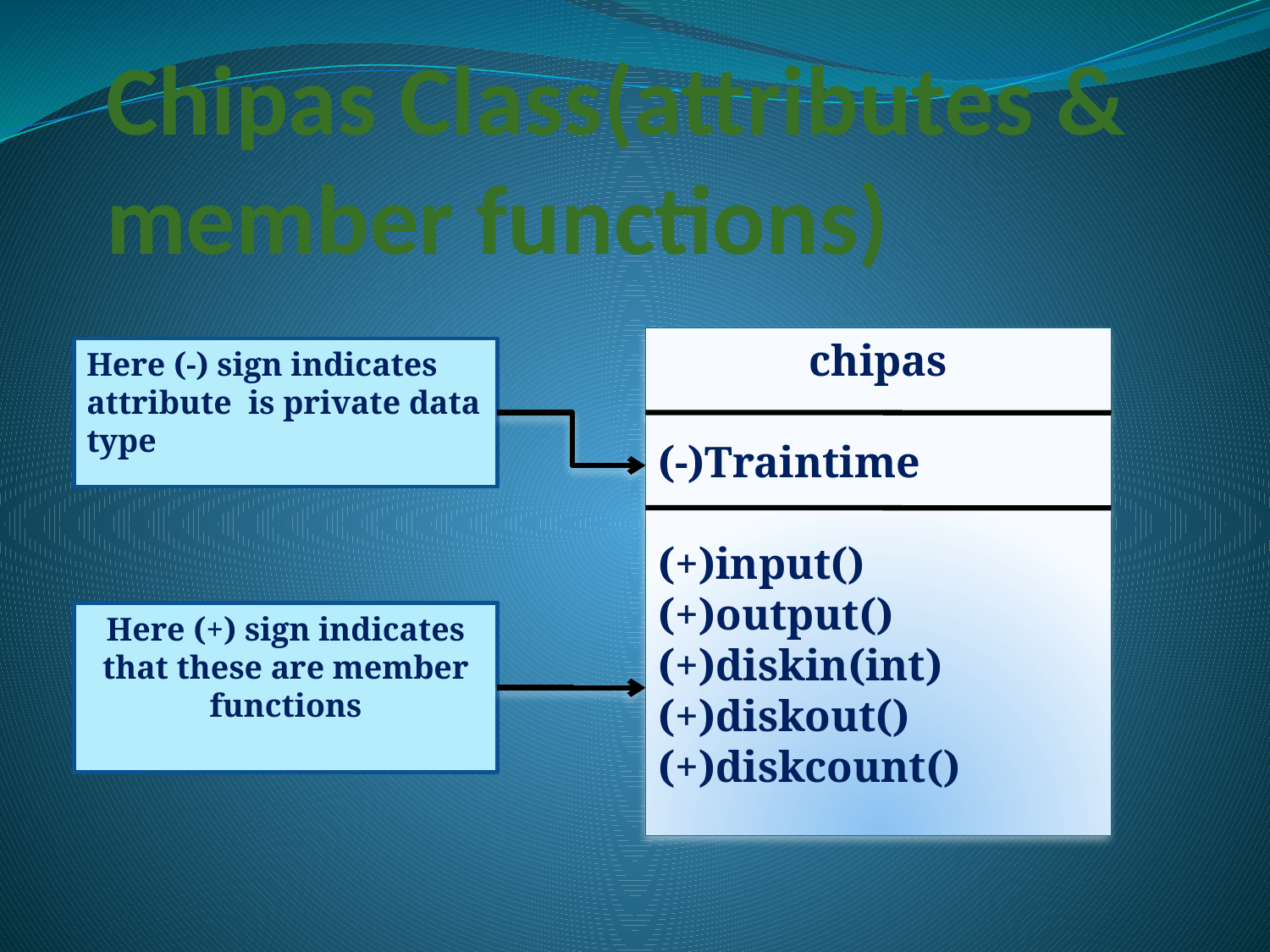

# Chipas Class(attributes & member functions)
chipas

(-)Traintime

(+)input()
(+)output()
(+)diskin(int)
(+)diskout()
(+)diskcount()
Here (-) sign indicates attribute  is private data
type
Here (+) sign indicates that these are member functions